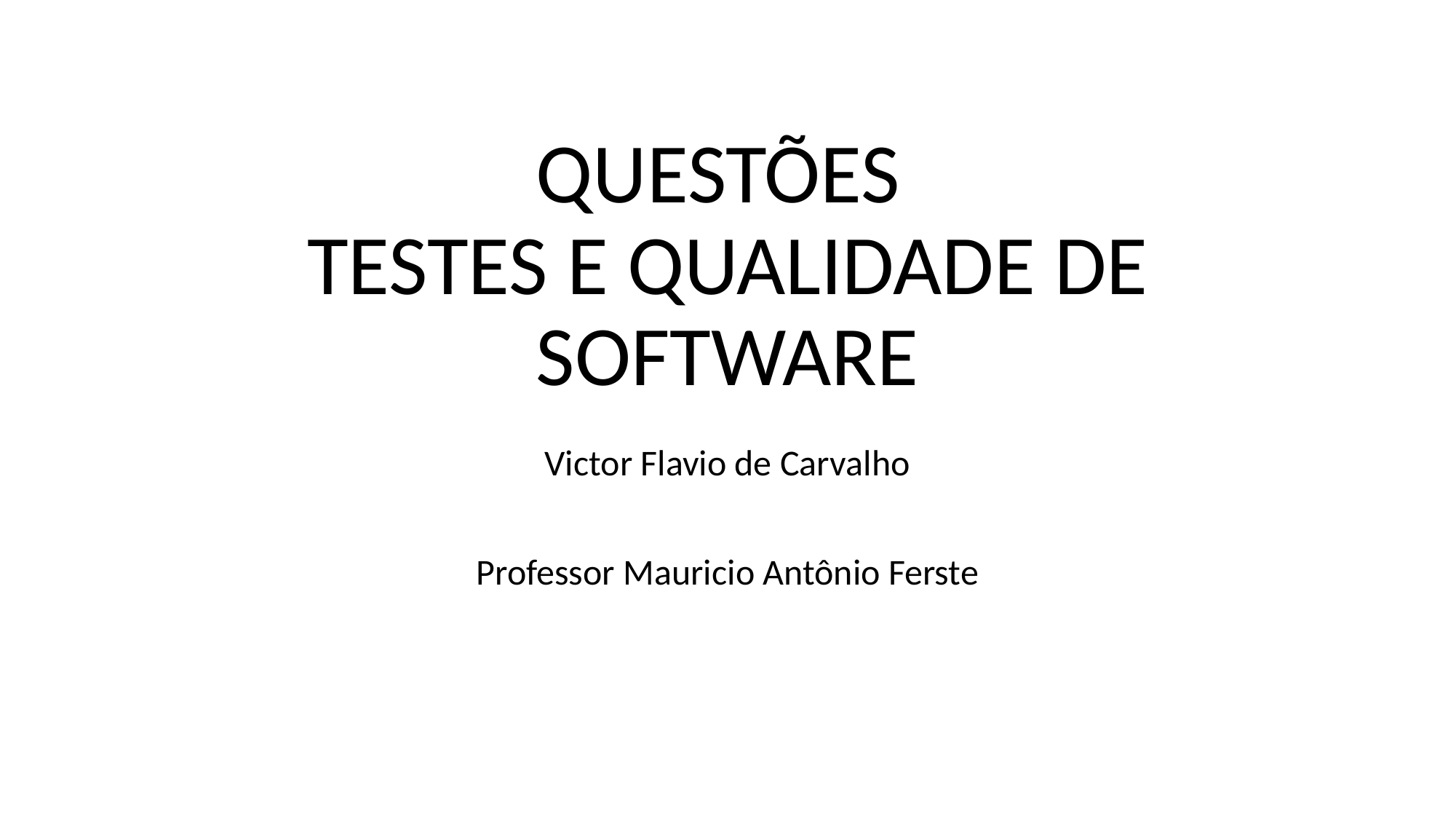

# QUESTÕES TESTES E QUALIDADE DE SOFTWARE
Victor Flavio de Carvalho

Professor Mauricio Antônio Ferste